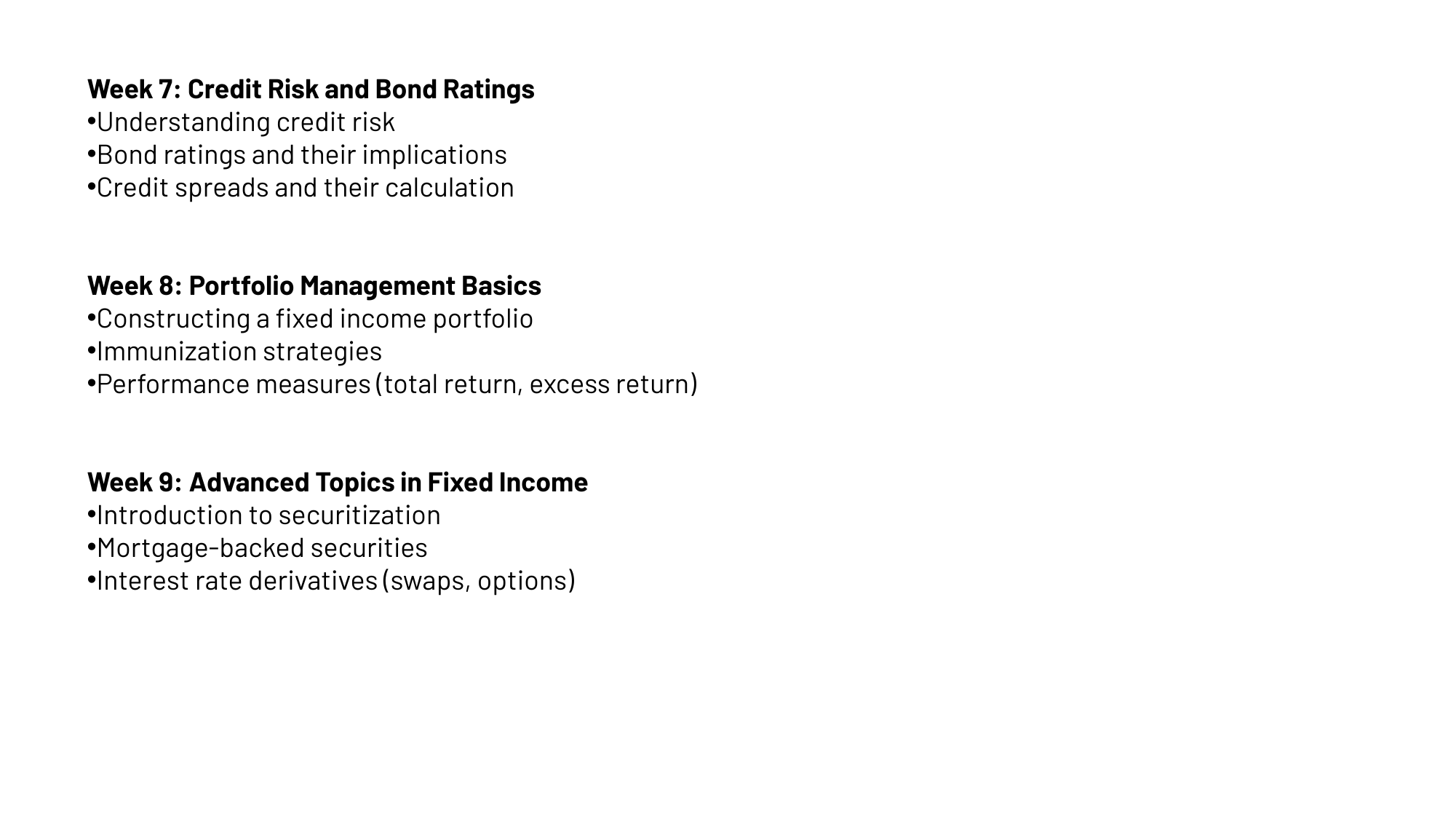

Week 7: Credit Risk and Bond Ratings
Understanding credit risk
Bond ratings and their implications
Credit spreads and their calculation

Week 8: Portfolio Management Basics
Constructing a fixed income portfolio
Immunization strategies
Performance measures (total return, excess return)

Week 9: Advanced Topics in Fixed Income
Introduction to securitization
Mortgage-backed securities
Interest rate derivatives (swaps, options)